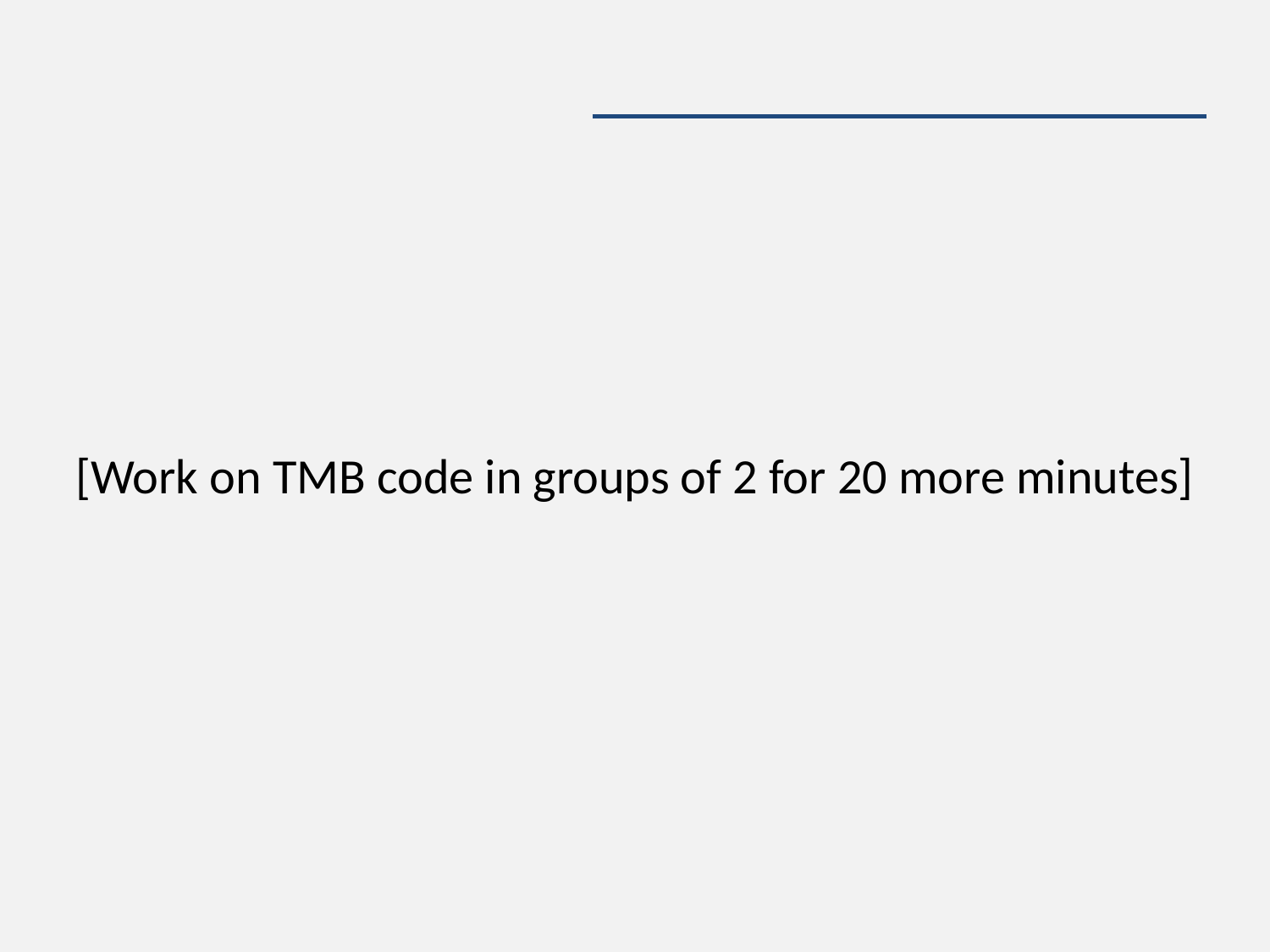

#

[Work on TMB code in groups of 2 for 20 more minutes]